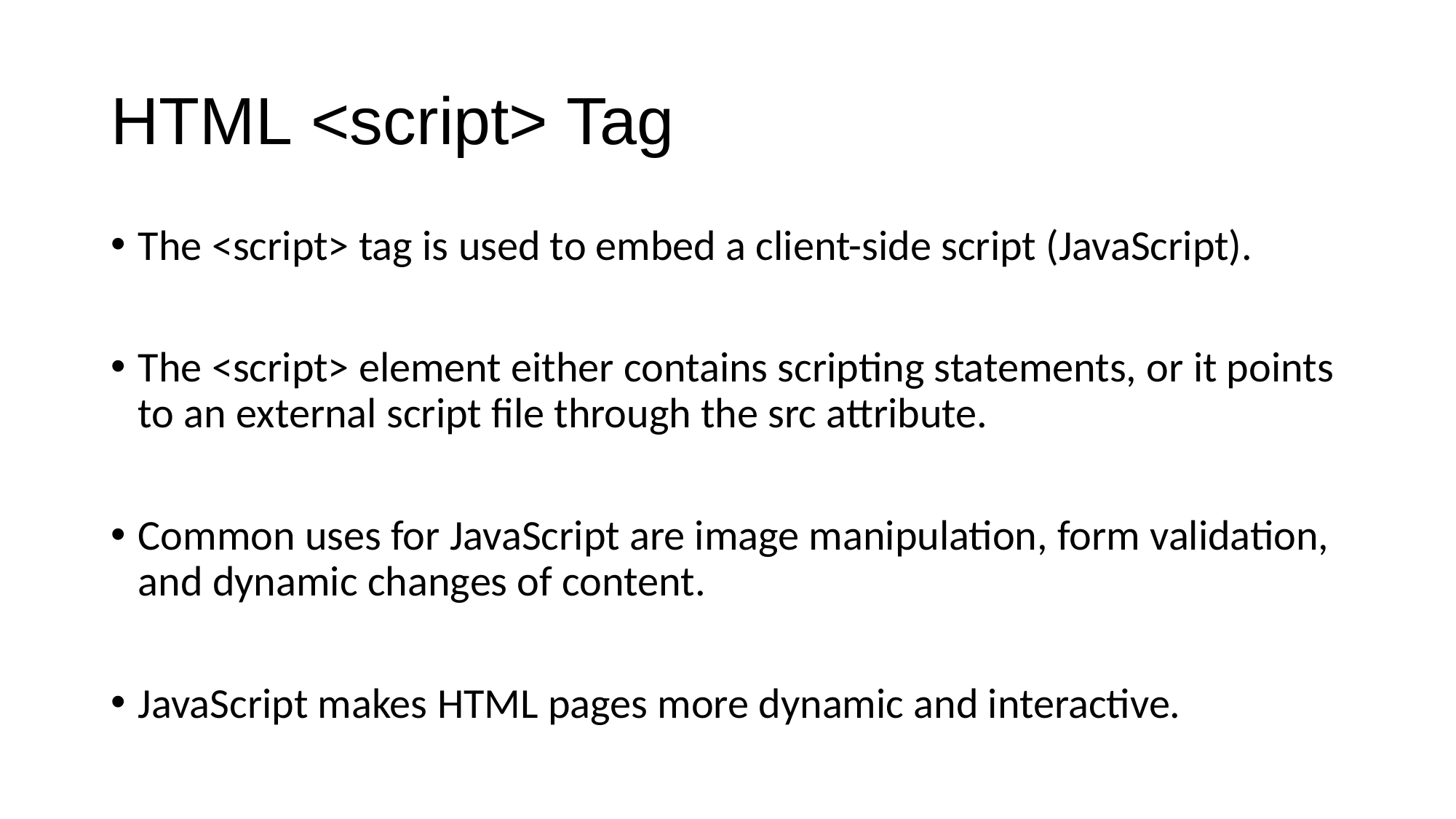

# HTML <script> Tag
The <script> tag is used to embed a client-side script (JavaScript).

The <script> element either contains scripting statements, or it points to an external script file through the src attribute.

Common uses for JavaScript are image manipulation, form validation, and dynamic changes of content.

JavaScript makes HTML pages more dynamic and interactive.